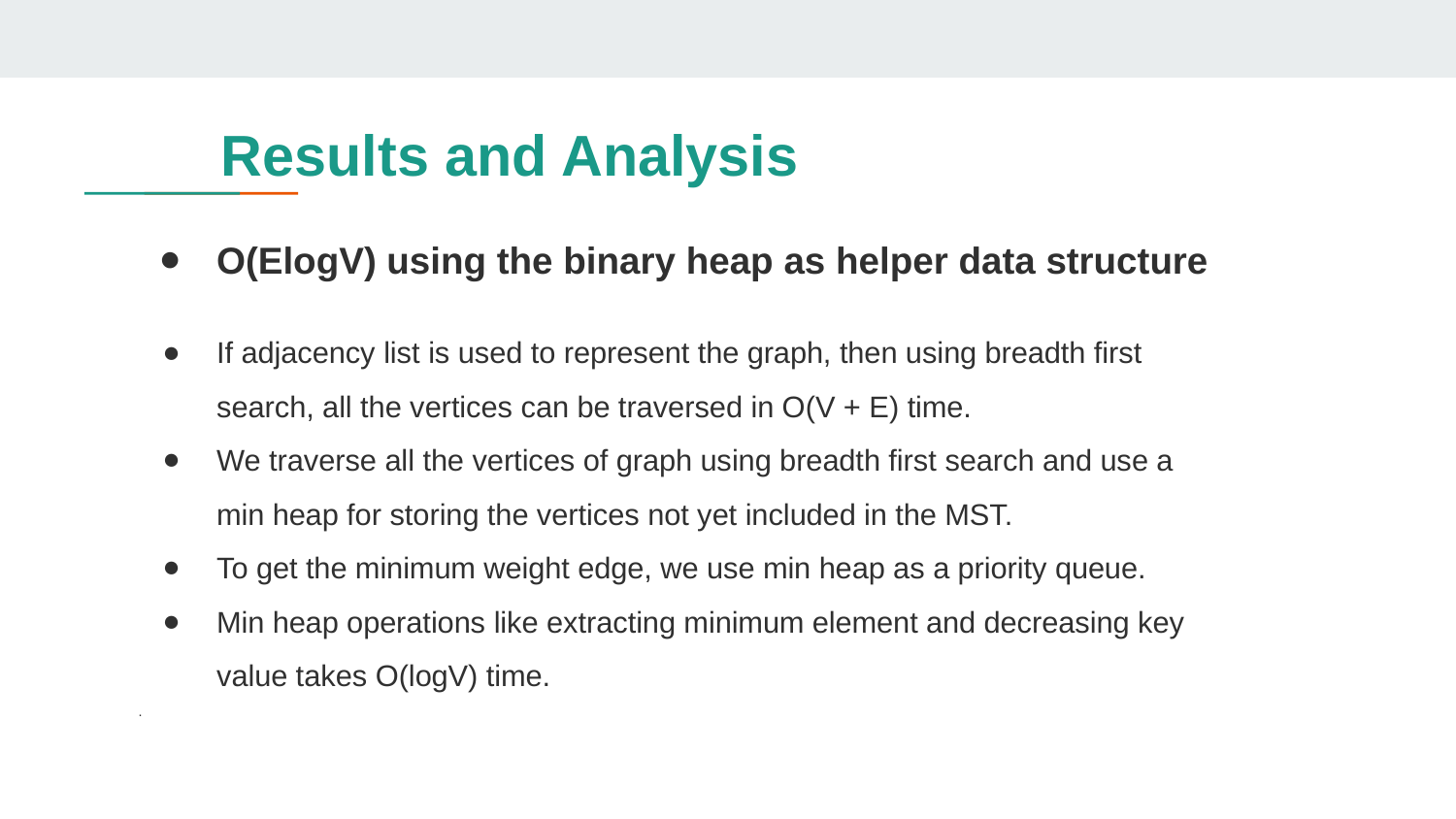

# Results and Analysis
O(ElogV) using the binary heap as helper data structure

If adjacency list is used to represent the graph, then using breadth first search, all the vertices can be traversed in O(V + E) time.
We traverse all the vertices of graph using breadth first search and use a min heap for storing the vertices not yet included in the MST.
To get the minimum weight edge, we use min heap as a priority queue.
Min heap operations like extracting minimum element and decreasing key value takes O(logV) time.
.